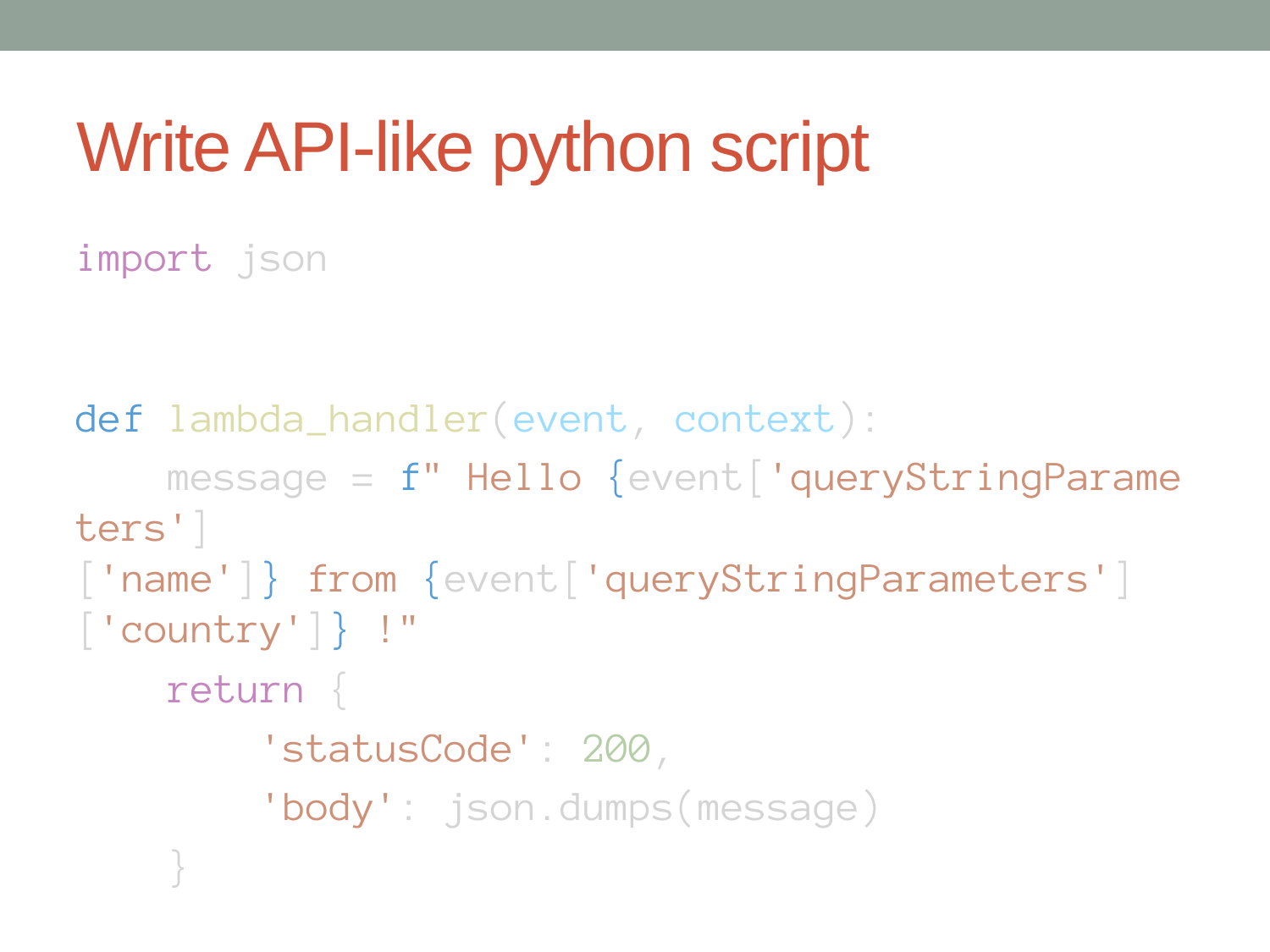

# Write API-like python script
import json
def lambda_handler(event, context):
    message = f" Hello {event['queryStringParameters']['name']} from {event['queryStringParameters']['country']} !"
    return {
        'statusCode': 200,
        'body': json.dumps(message)
    }